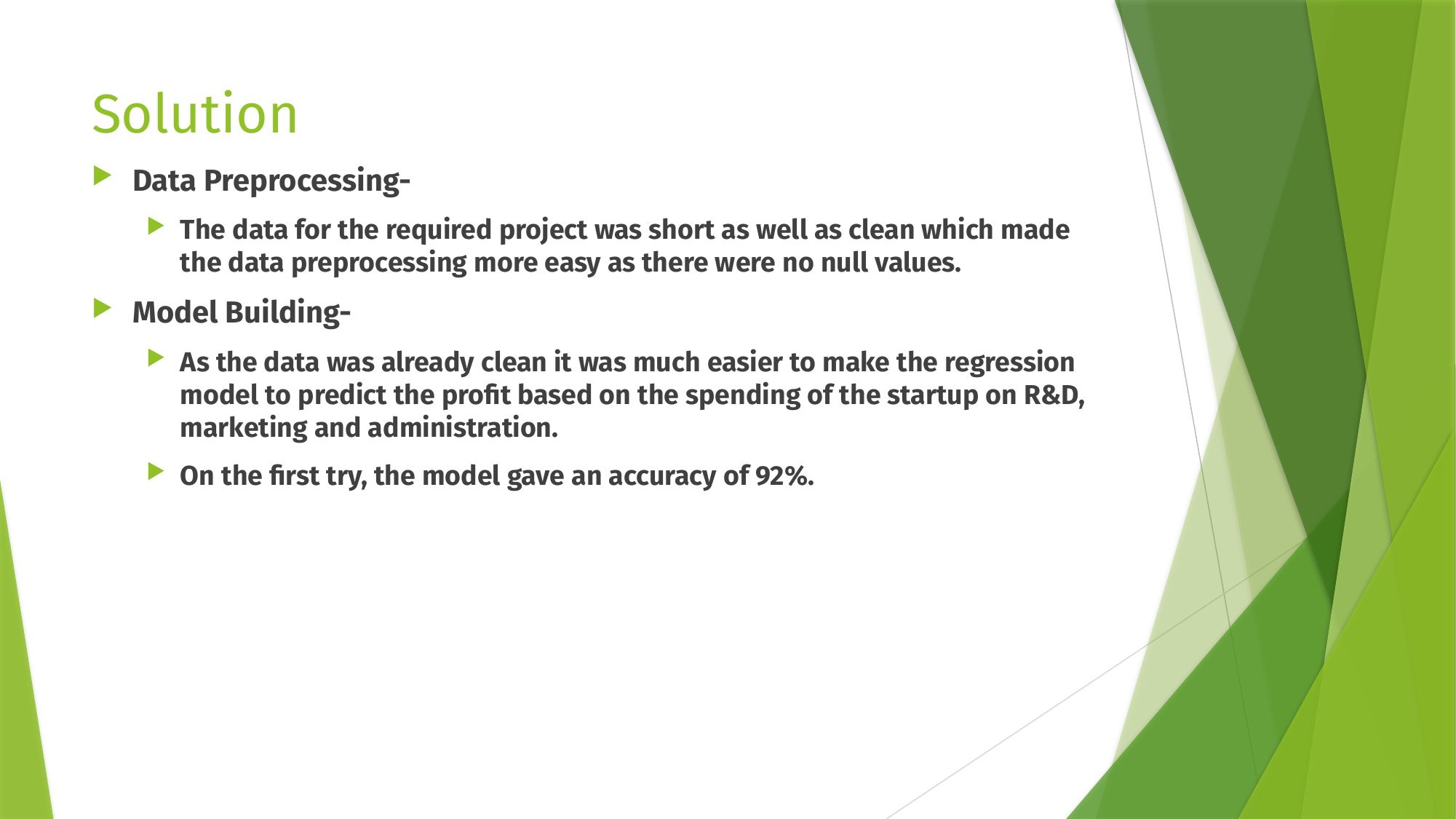

# Solution
Data Preprocessing-
The data for the required project was short as well as clean which made the data preprocessing more easy as there were no null values.
Model Building-
As the data was already clean it was much easier to make the regression model to predict the profit based on the spending of the startup on R&D, marketing and administration.
On the first try, the model gave an accuracy of 92%.